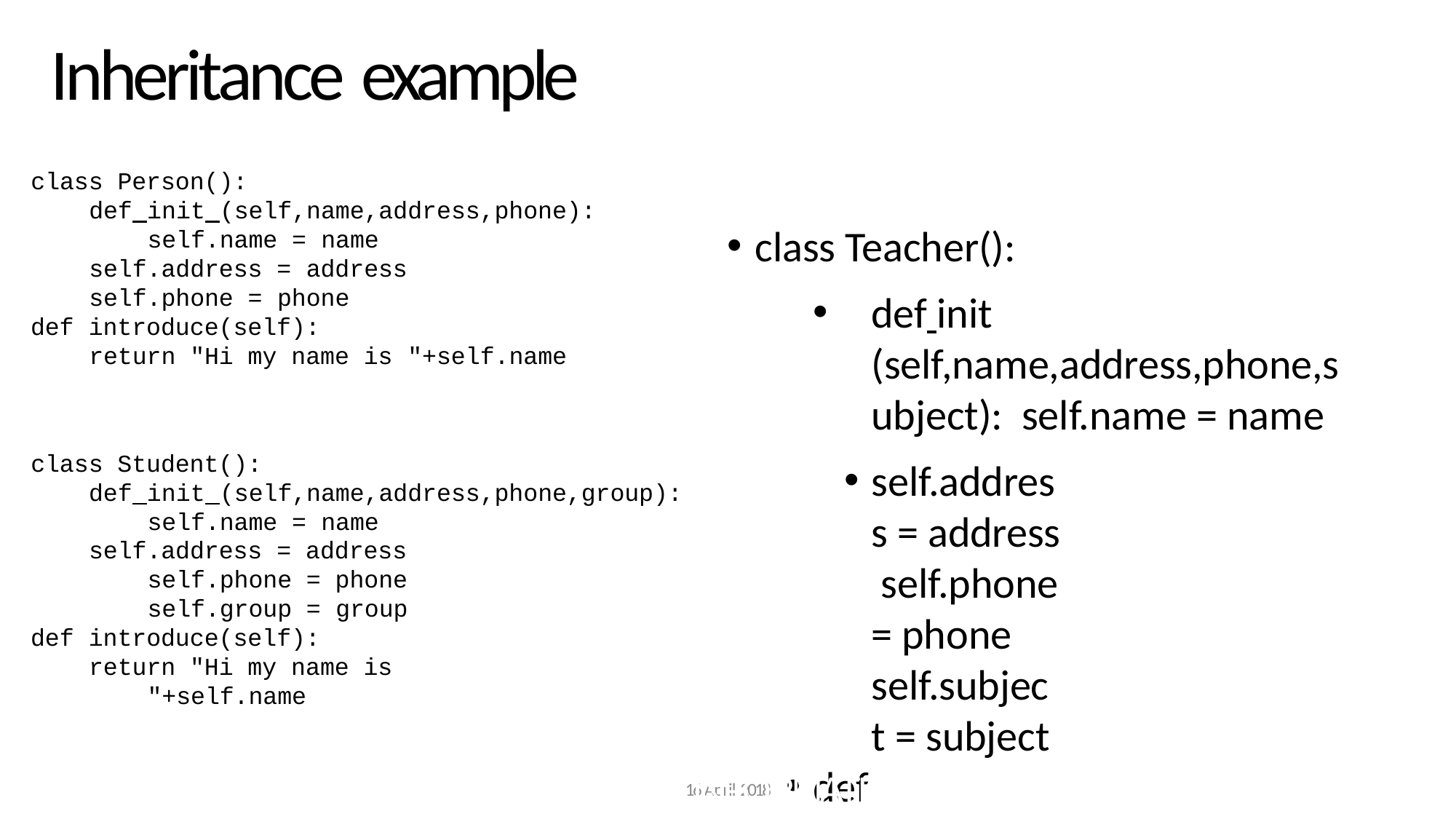

# Inheritance example
class Person():
def init (self,name,address,phone):  self.name = name
self.address = address
self.phone = phone
def introduce(self):
return "Hi my name is "+self.name
class Teacher():
def init (self,name,address,phone,subject):  self.name = name
self.address = address  self.phone = phone  self.subject = subject
def introduce(self):
return "Hi my name is "+self.name
class Student():
def init (self,name,address,phone,group):  self.name = name
self.address = address  self.phone = phone  self.group = group
def introduce(self):
return "Hi my name is "+self.name
16 April 2018
7
CC4002NA INFORMATION SYSTEMS